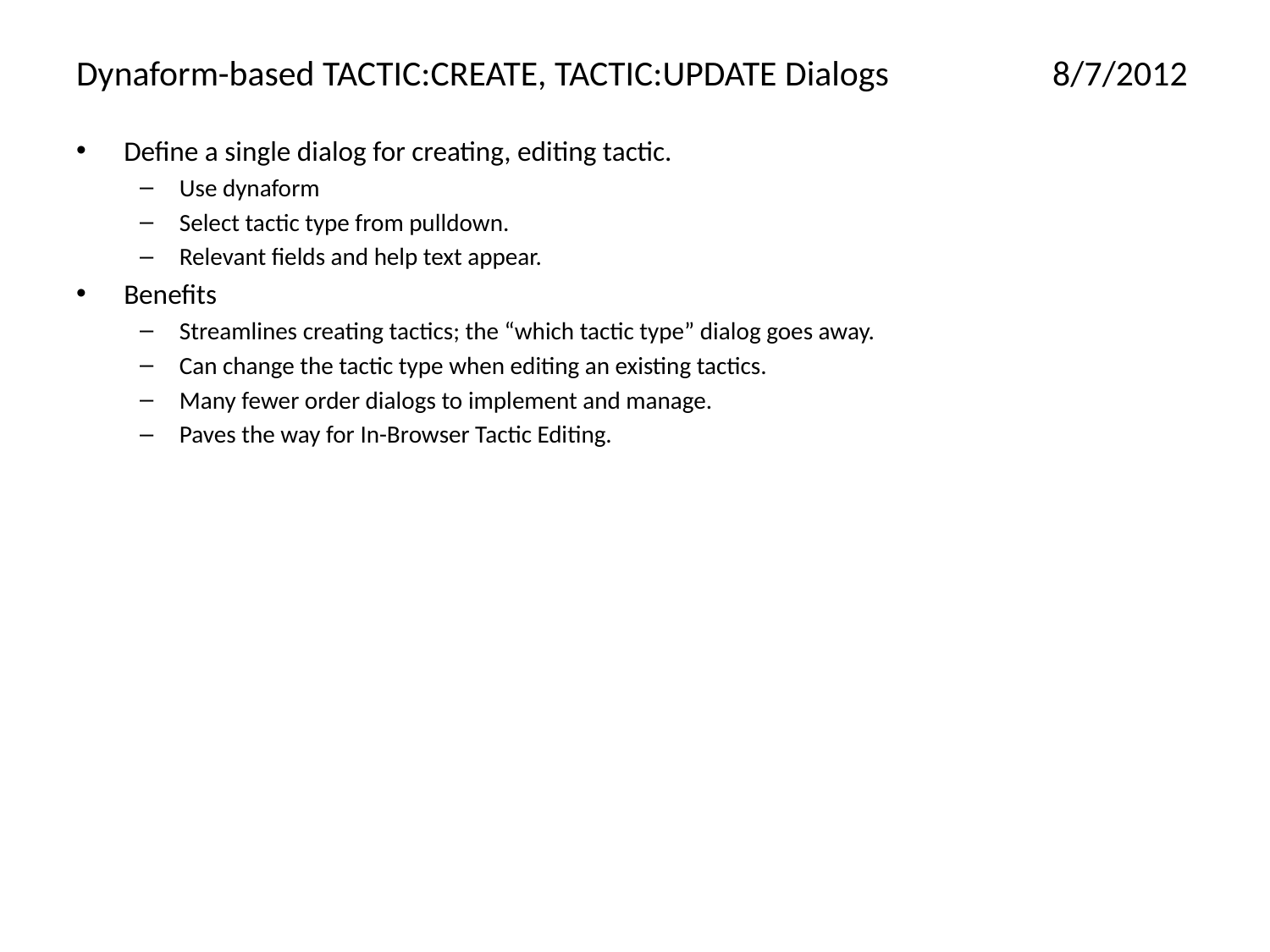

# Dynaform-based TACTIC:CREATE, TACTIC:UPDATE Dialogs	8/7/2012
Define a single dialog for creating, editing tactic.
Use dynaform
Select tactic type from pulldown.
Relevant fields and help text appear.
Benefits
Streamlines creating tactics; the “which tactic type” dialog goes away.
Can change the tactic type when editing an existing tactics.
Many fewer order dialogs to implement and manage.
Paves the way for In-Browser Tactic Editing.